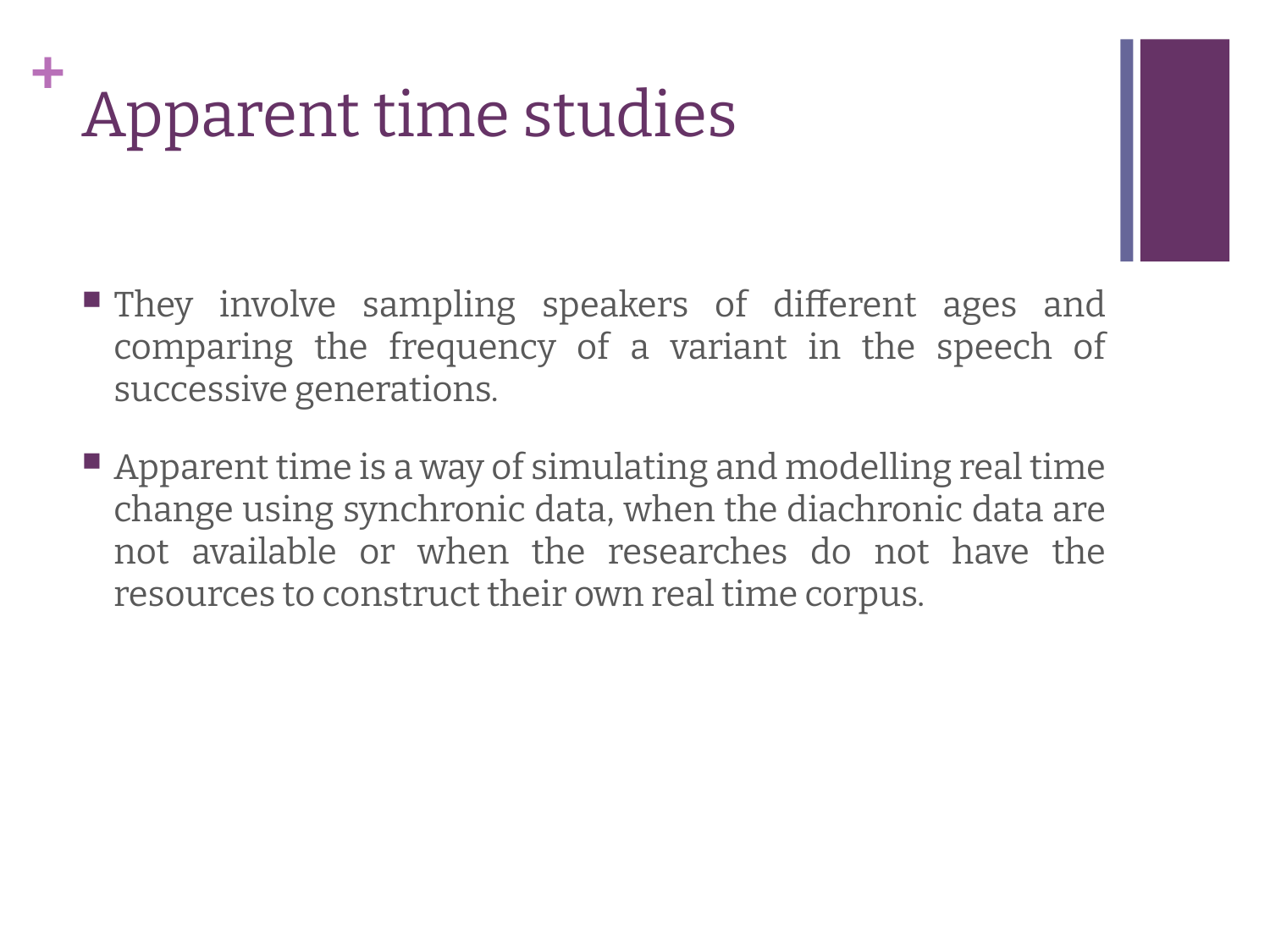

# Apparent time studies
They involve sampling speakers of different ages and comparing the frequency of a variant in the speech of successive generations.
Apparent time is a way of simulating and modelling real time change using synchronic data, when the diachronic data are not available or when the researches do not have the resources to construct their own real time corpus.